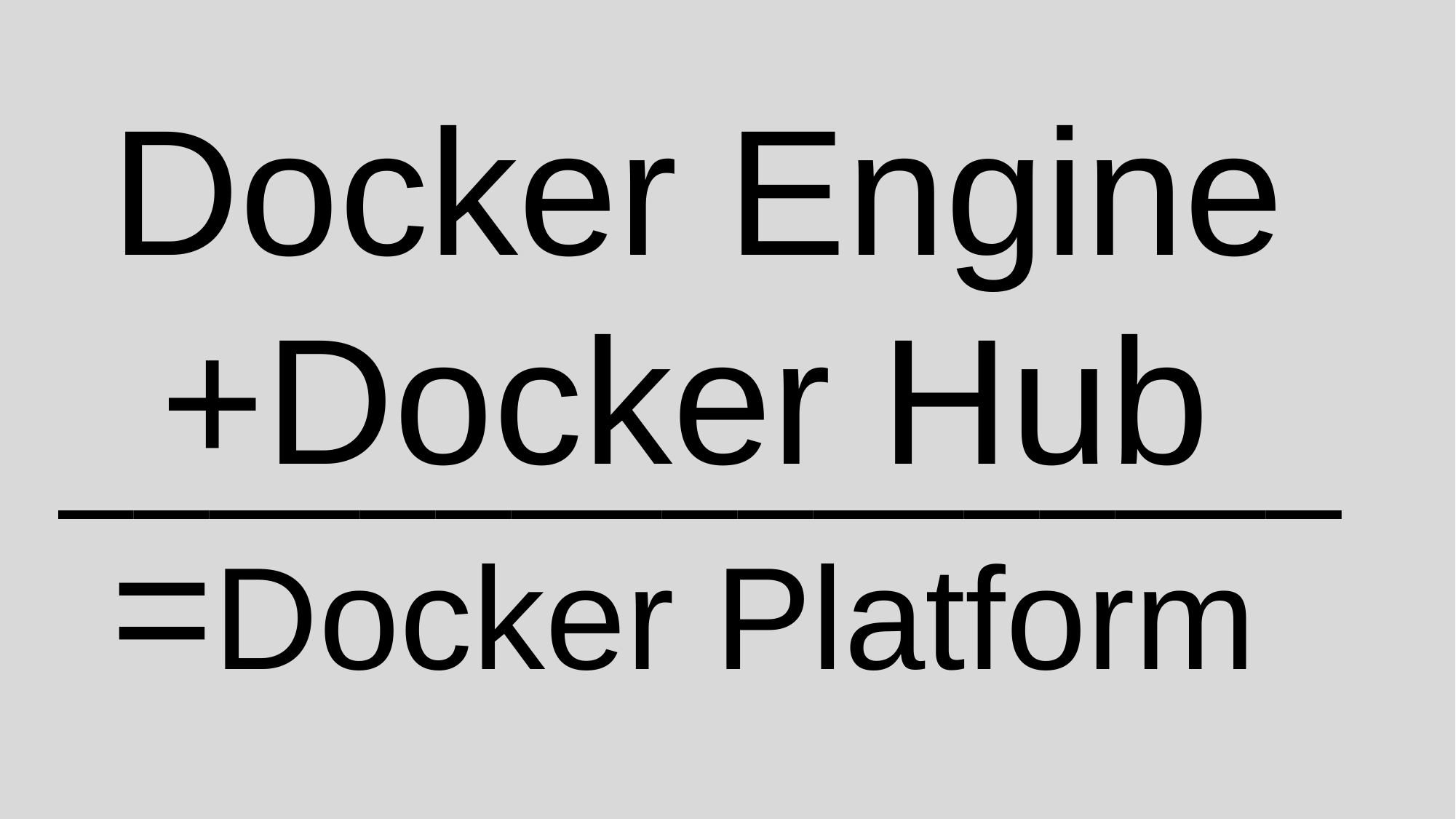

Docker Engine
 +Docker Hub
=Docker Platform
_________________